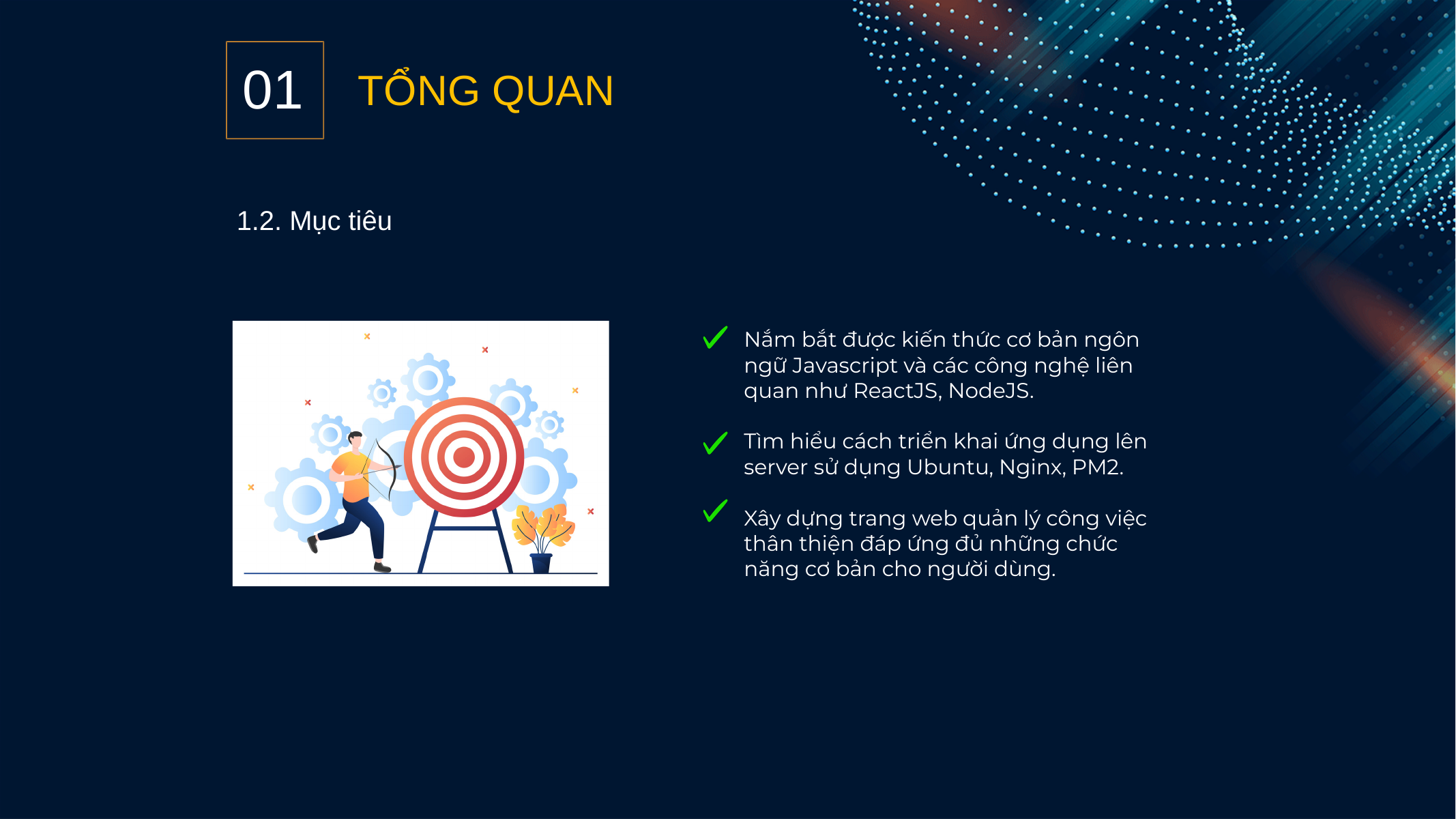

01
TỔNG QUAN
1.2. Mục tiêu

Nắm bắt được kiến thức cơ bản ngôn ngữ Javascript và các công nghệ liên quan như ReactJS, NodeJS.

Tìm hiểu cách triển khai ứng dụng lên server sử dụng Ubuntu, Nginx, PM2.

Xây dựng trang web quản lý công việc thân thiện đáp ứng đủ những chức năng cơ bản cho người dùng.